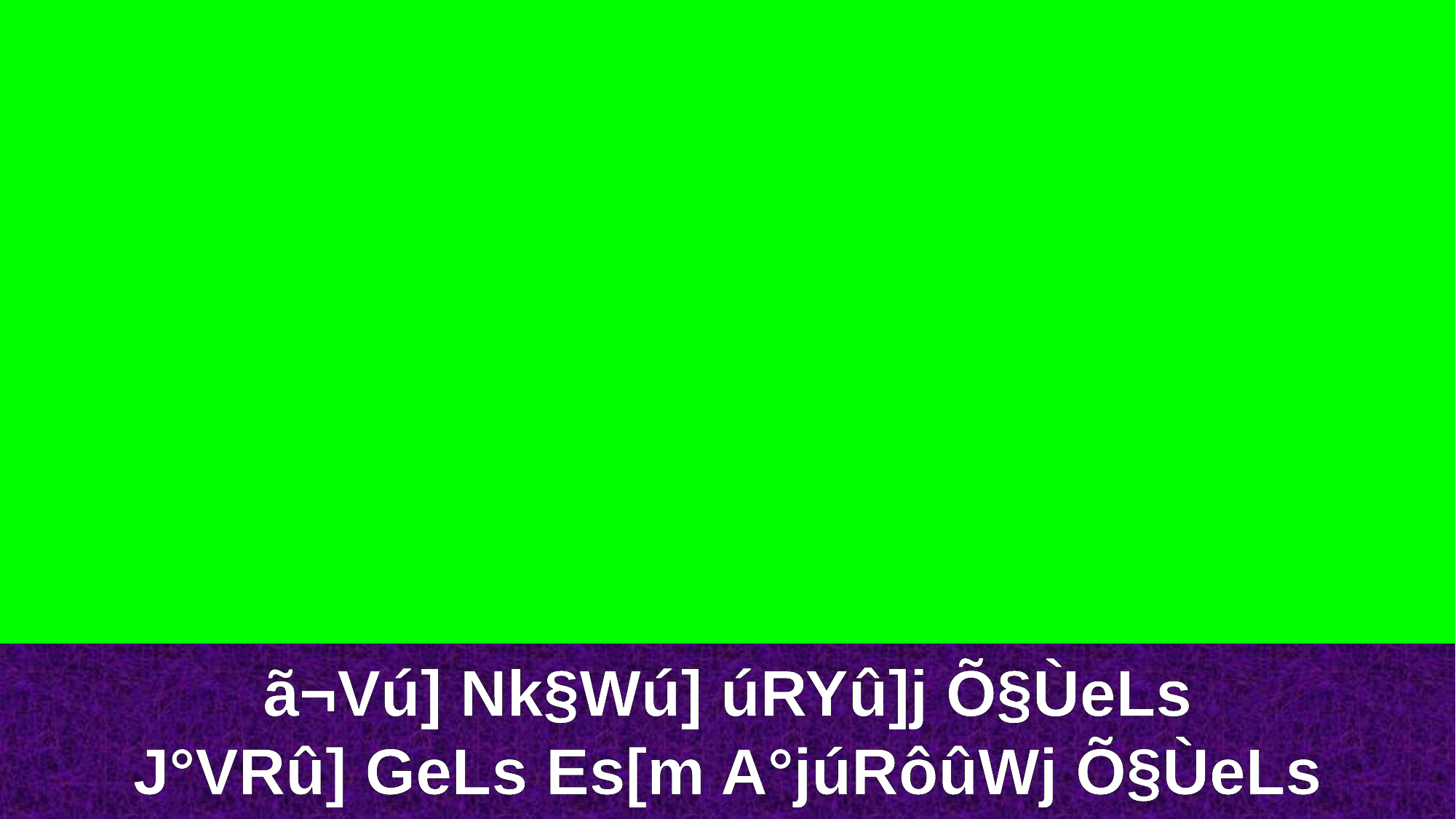

ã¬Vú] Nk§Wú] úRYû]j Õ§ÙeLs
J°VRû] GeLs Es[m A°júRôûWj Õ§ÙeLs